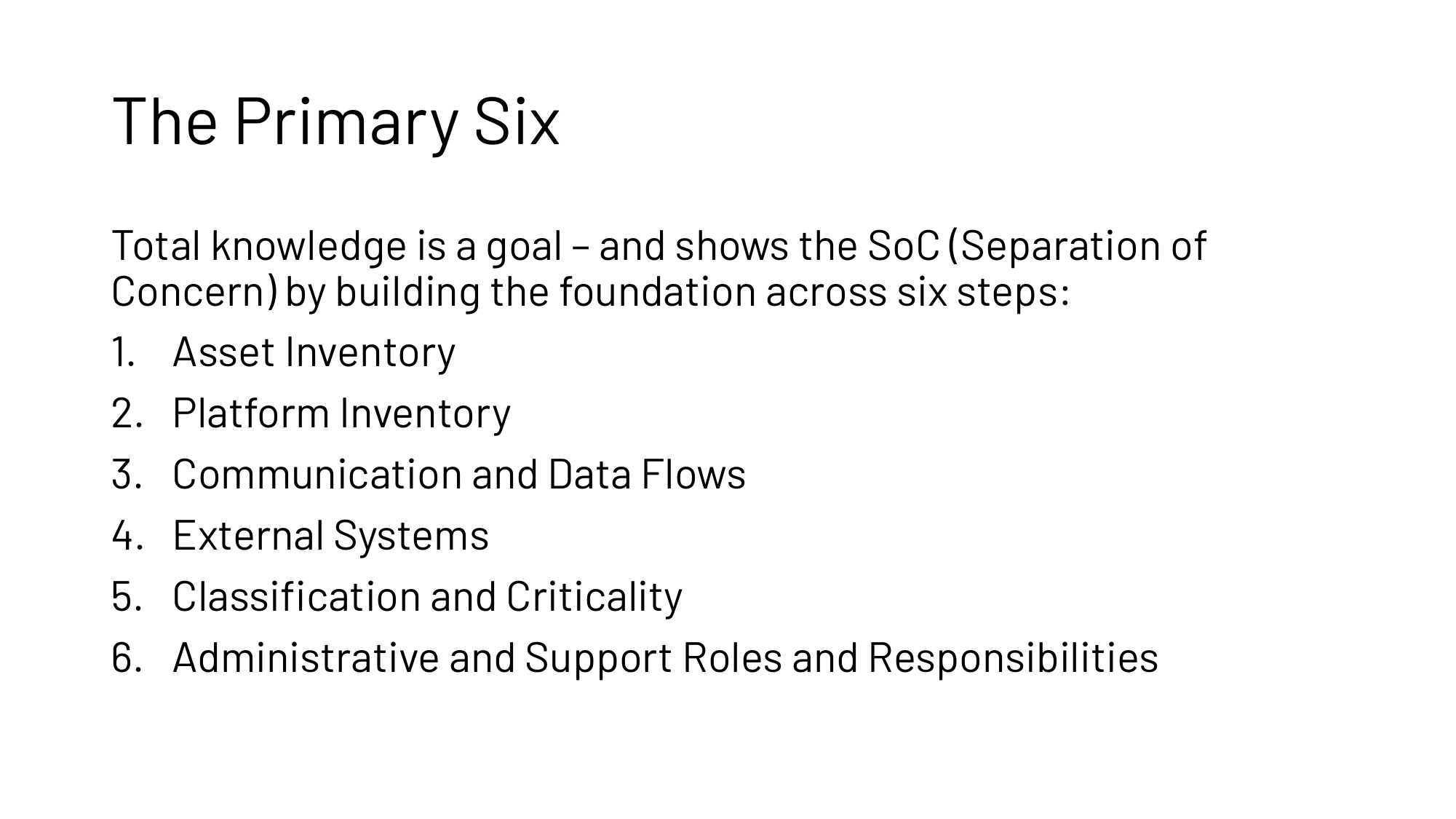

# The Primary Six
Total knowledge is a goal – and shows the SoC (Separation of Concern) by building the foundation across six steps:
Asset Inventory
Platform Inventory
Communication and Data Flows
External Systems
Classification and Criticality
Administrative and Support Roles and Responsibilities